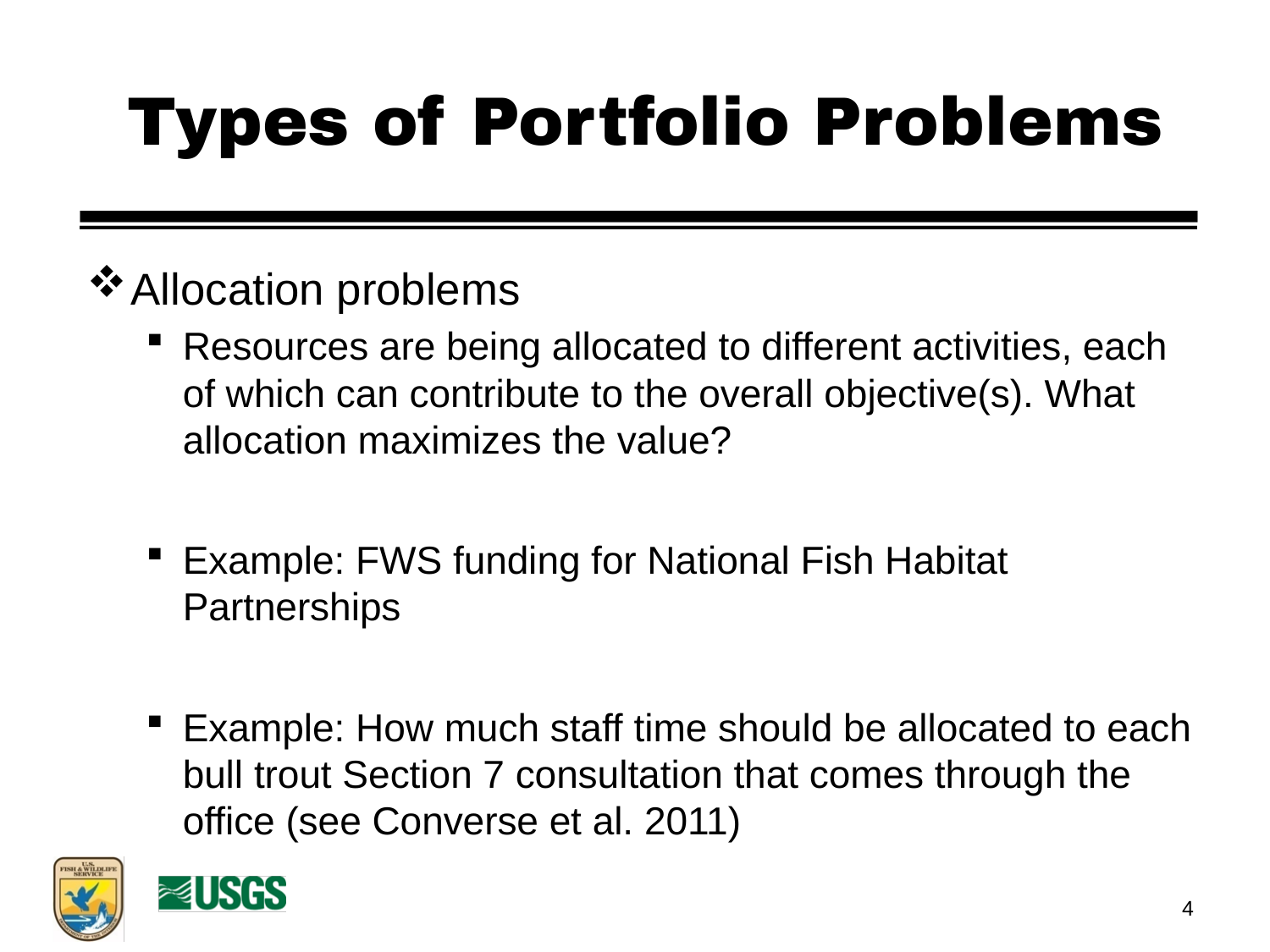

# Types of Portfolio Problems
Allocation problems
Resources are being allocated to different activities, each of which can contribute to the overall objective(s). What allocation maximizes the value?

Example: FWS funding for National Fish Habitat Partnerships

Example: How much staff time should be allocated to each bull trout Section 7 consultation that comes through the office (see Converse et al. 2011)

4